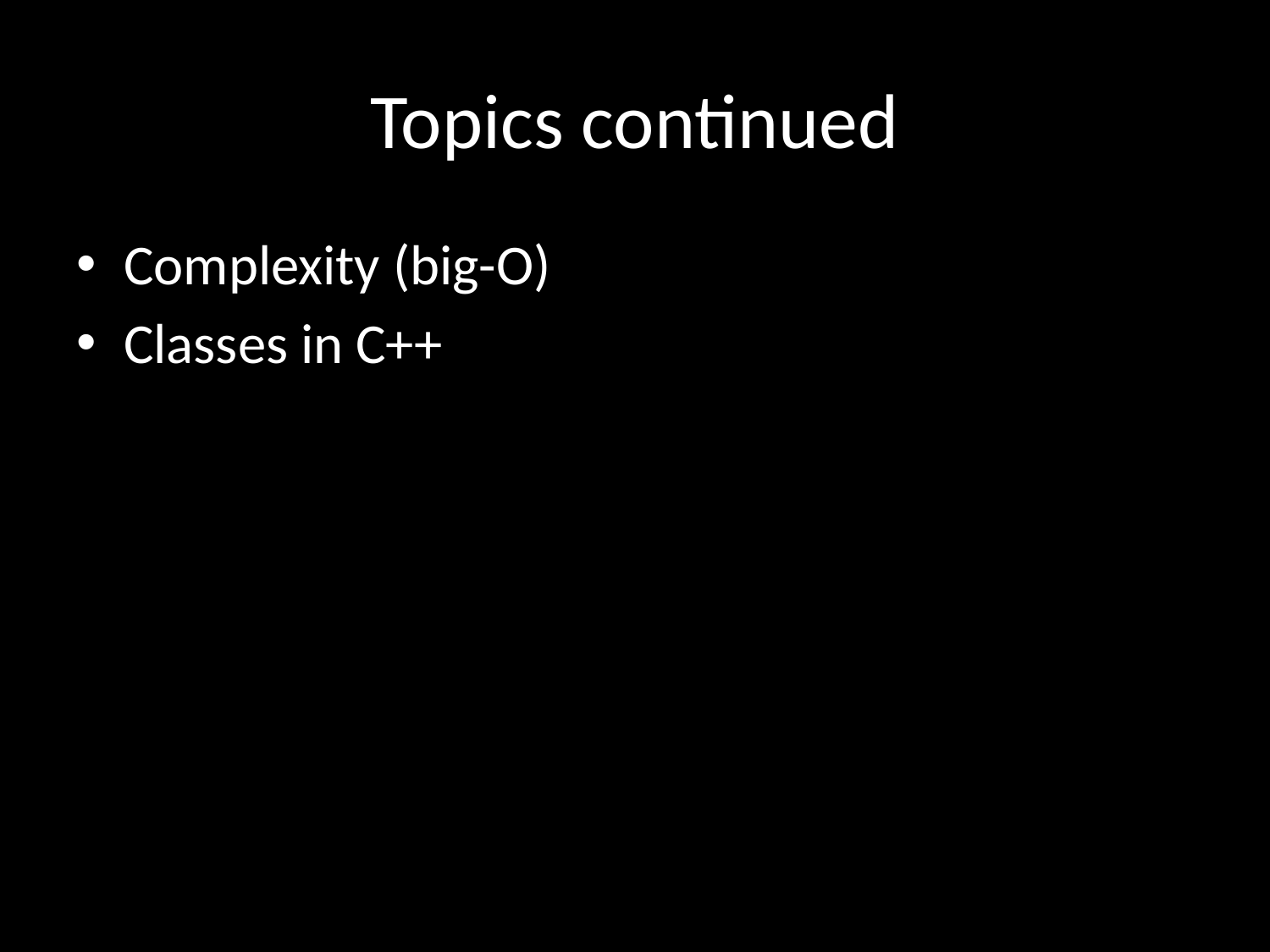

# Topics continued
Complexity (big-O)
Classes in C++